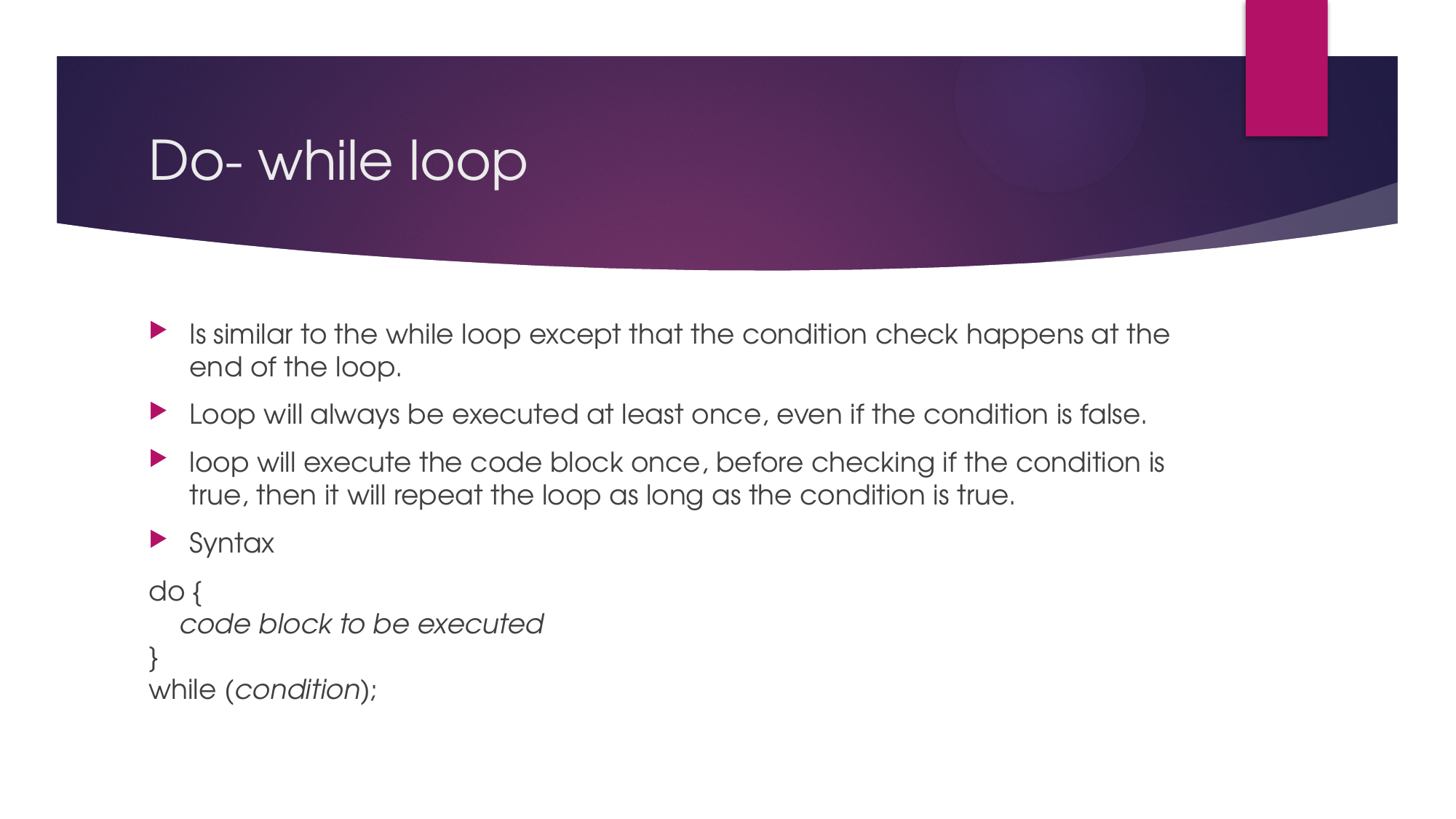

# Do- while loop
Is similar to the while loop except that the condition check happens at the end of the loop.
Loop will always be executed at least once, even if the condition is false.
loop will execute the code block once, before checking if the condition is true, then it will repeat the loop as long as the condition is true.
Syntax
do {
    code block to be executed
}
while (condition);